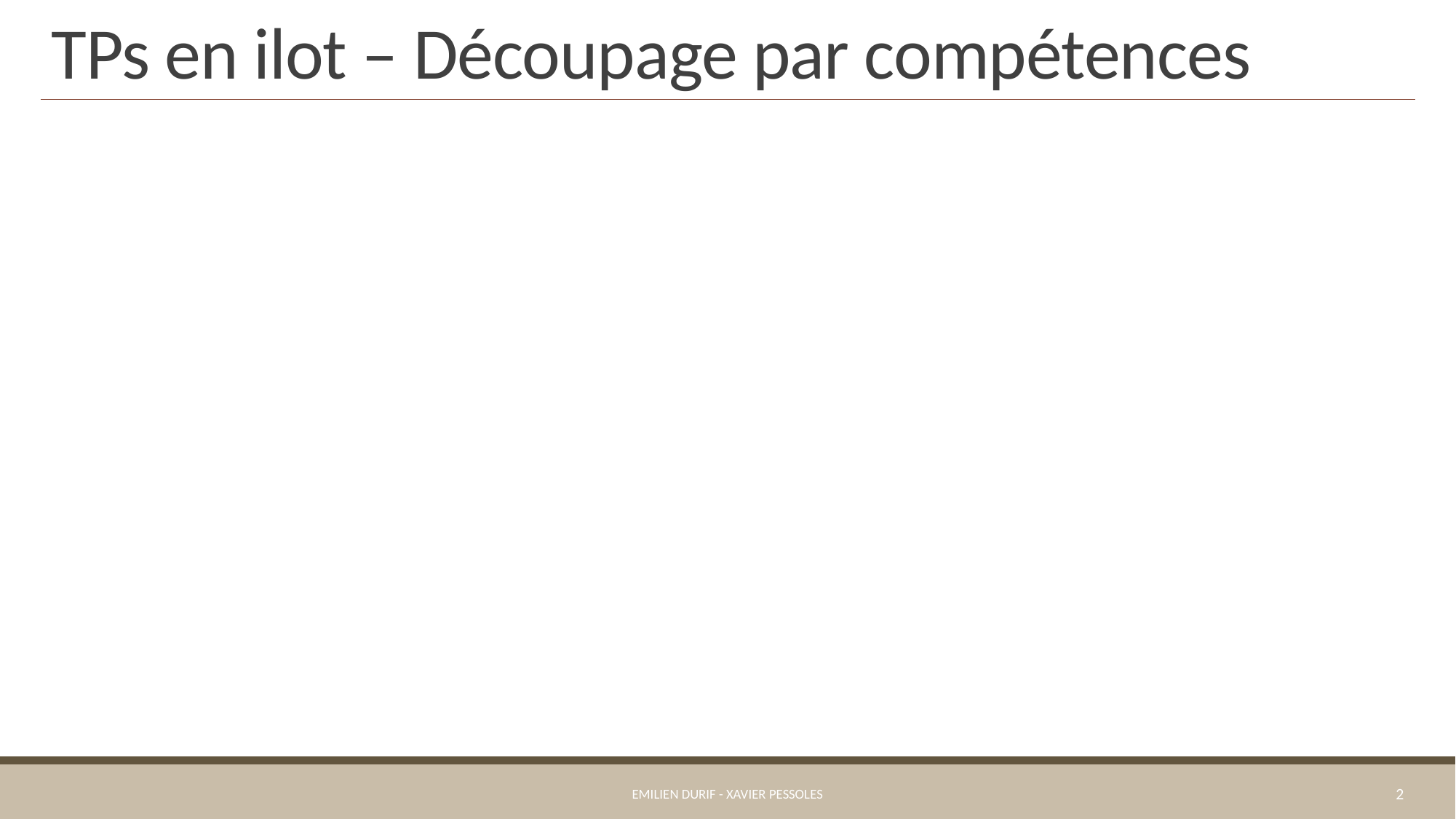

# TPs en ilot – Découpage par compétences

Emilien Durif - Xavier Pessoles
2